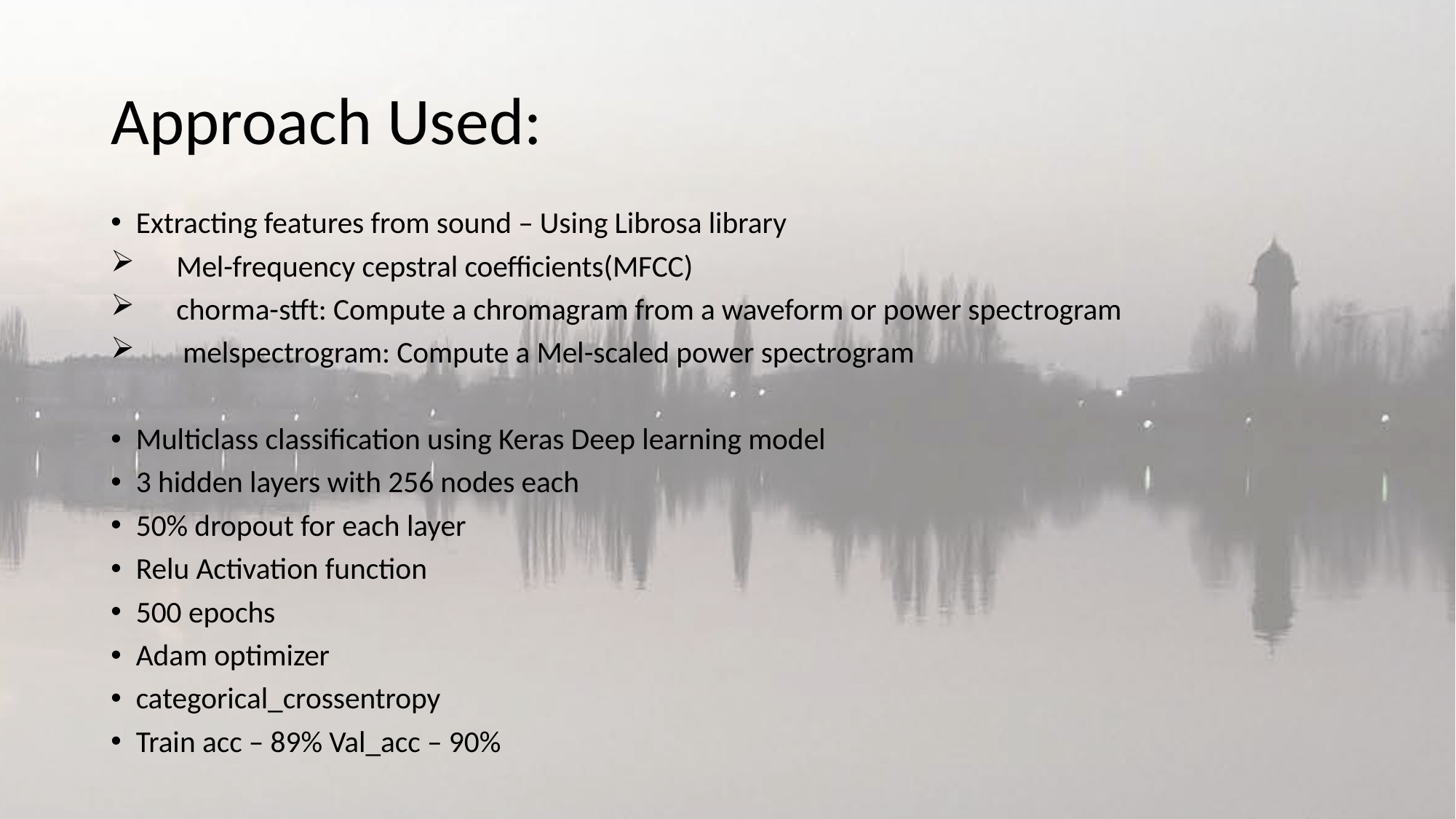

# Approach Used:
Extracting features from sound – Using Librosa library
      Mel-frequency cepstral coefficients(MFCC)
      chorma-stft: Compute a chromagram from a waveform or power spectrogram
       melspectrogram: Compute a Mel-scaled power spectrogram

Multiclass classification using Keras Deep learning model
3 hidden layers with 256 nodes each
50% dropout for each layer
Relu Activation function
500 epochs
Adam optimizer
categorical_crossentropy
Train acc – 89% Val_acc – 90%